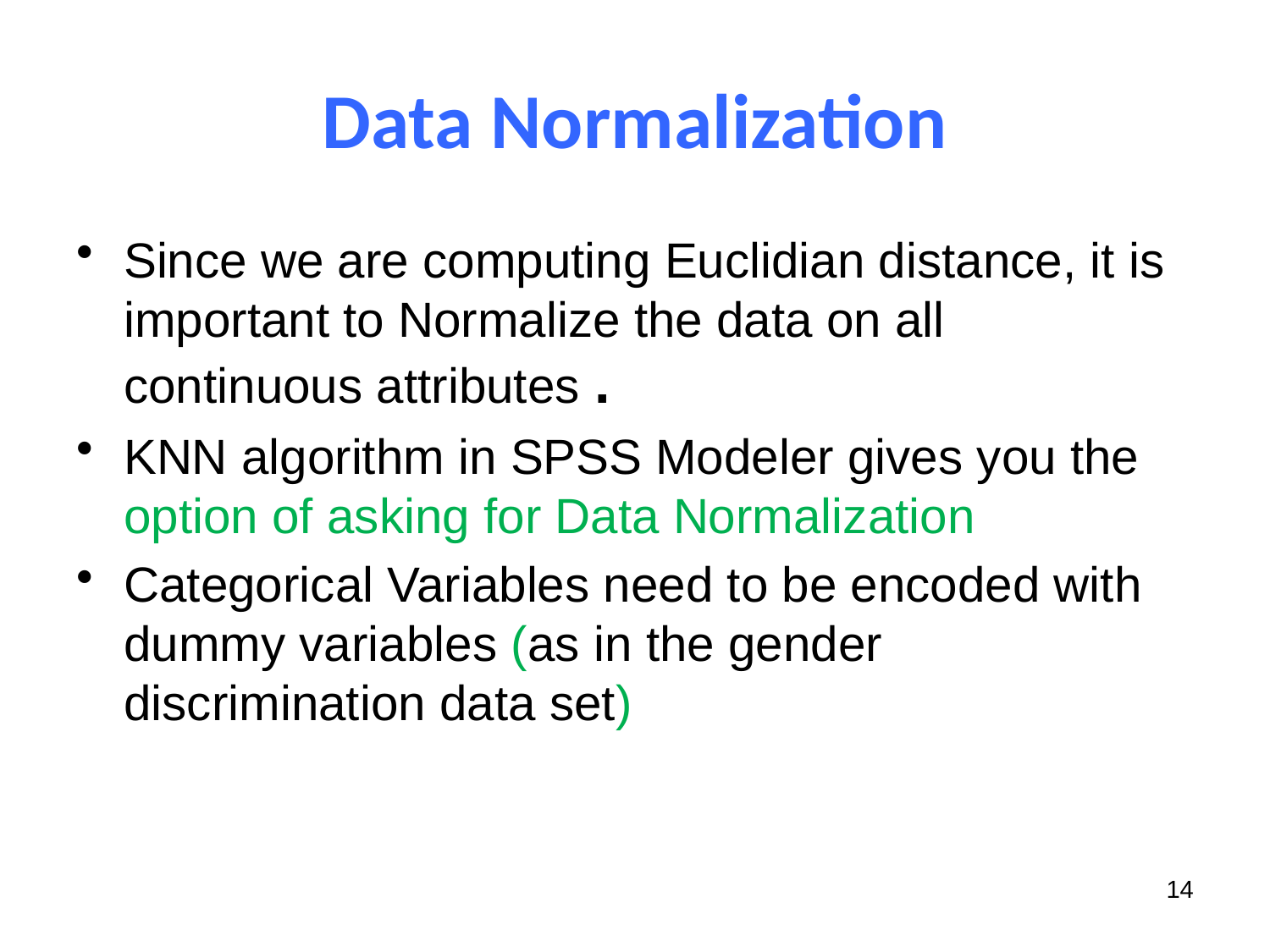

# Data Normalization
Since we are computing Euclidian distance, it is important to Normalize the data on all continuous attributes .
KNN algorithm in SPSS Modeler gives you the option of asking for Data Normalization
Categorical Variables need to be encoded with dummy variables (as in the gender discrimination data set)
14